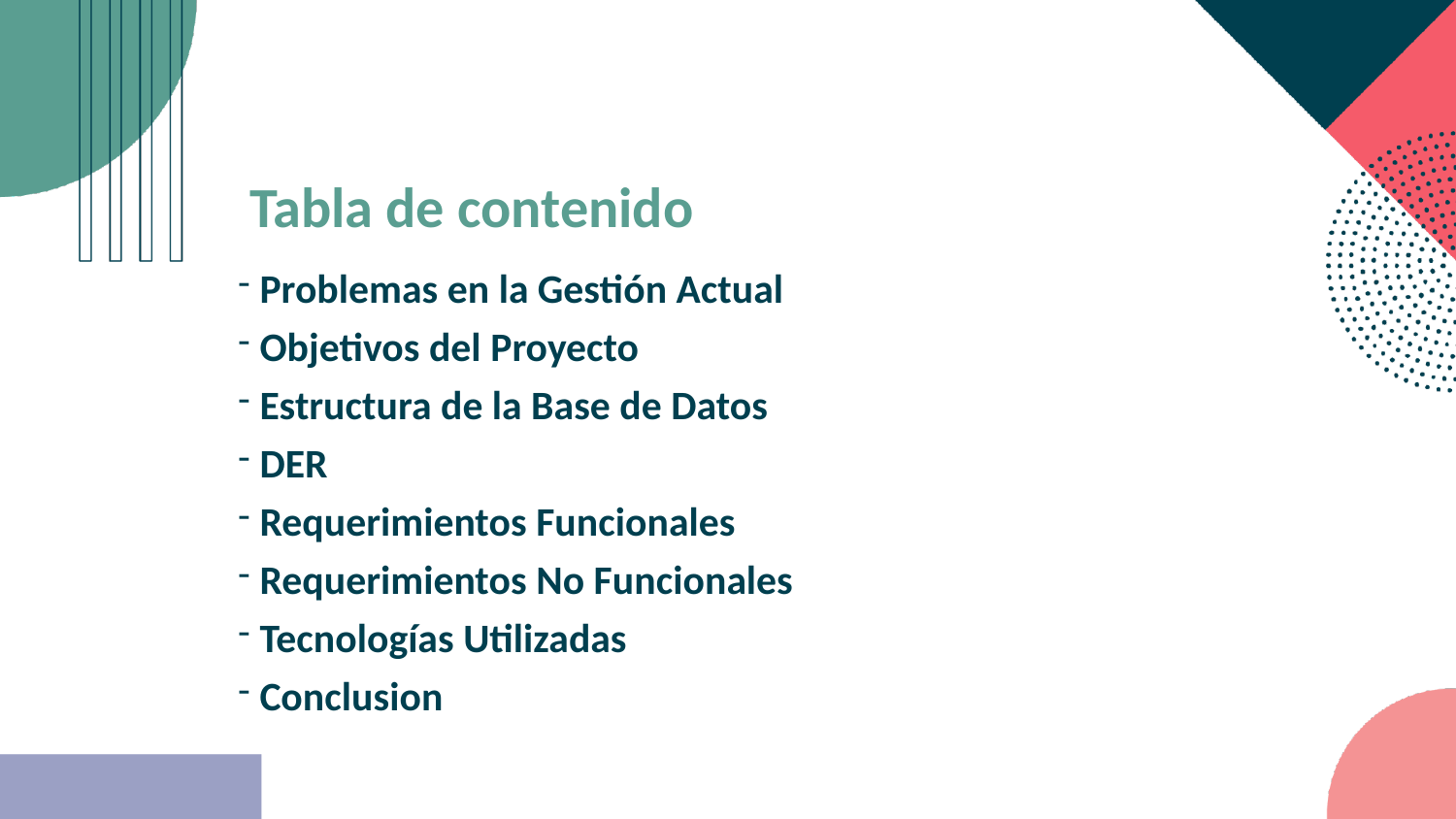

Tabla de contenido
 Problemas en la Gestión Actual
 Objetivos del Proyecto
 Estructura de la Base de Datos
 DER
 Requerimientos Funcionales
 Requerimientos No Funcionales
 Tecnologías Utilizadas
 Conclusion